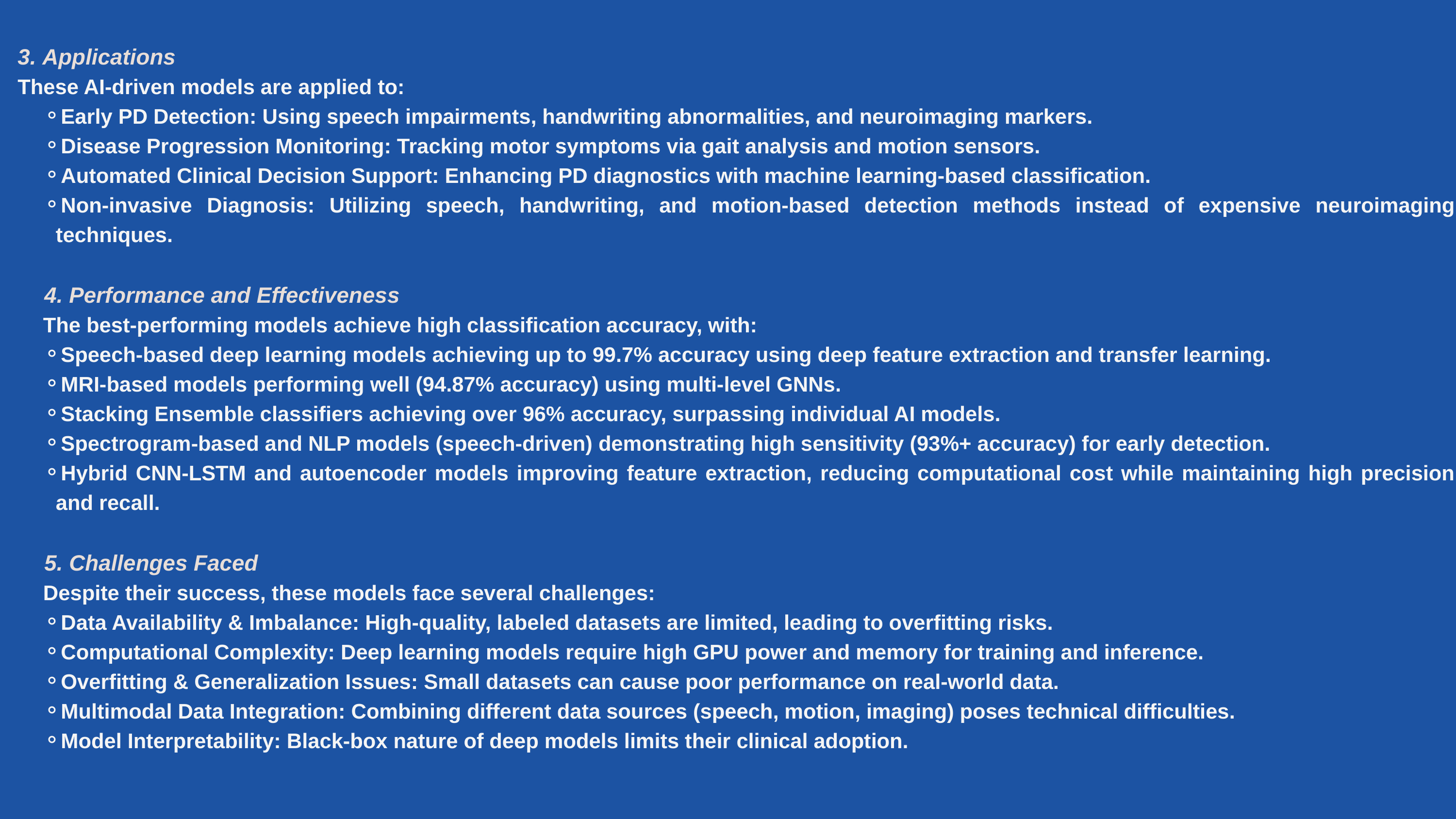

3.⁠ ⁠Applications
These AI-driven models are applied to:
Early PD Detection: Using speech impairments, handwriting abnormalities, and neuroimaging markers.
Disease Progression Monitoring: Tracking motor symptoms via gait analysis and motion sensors.
Automated Clinical Decision Support: Enhancing PD diagnostics with machine learning-based classification.
Non-invasive Diagnosis: Utilizing speech, handwriting, and motion-based detection methods instead of expensive neuroimaging techniques.

4.⁠ ⁠Performance and Effectiveness
The best-performing models achieve high classification accuracy, with:
Speech-based deep learning models achieving up to 99.7% accuracy using deep feature extraction and transfer learning.
MRI-based models performing well (94.87% accuracy) using multi-level GNNs.
Stacking Ensemble classifiers achieving over 96% accuracy, surpassing individual AI models.
Spectrogram-based and NLP models (speech-driven) demonstrating high sensitivity (93%+ accuracy) for early detection.
Hybrid CNN-LSTM and autoencoder models improving feature extraction, reducing computational cost while maintaining high precision and recall.

5.⁠ ⁠Challenges Faced
Despite their success, these models face several challenges:
Data Availability & Imbalance: High-quality, labeled datasets are limited, leading to overfitting risks.
Computational Complexity: Deep learning models require high GPU power and memory for training and inference.
Overfitting & Generalization Issues: Small datasets can cause poor performance on real-world data.
Multimodal Data Integration: Combining different data sources (speech, motion, imaging) poses technical difficulties.
Model Interpretability: Black-box nature of deep models limits their clinical adoption.